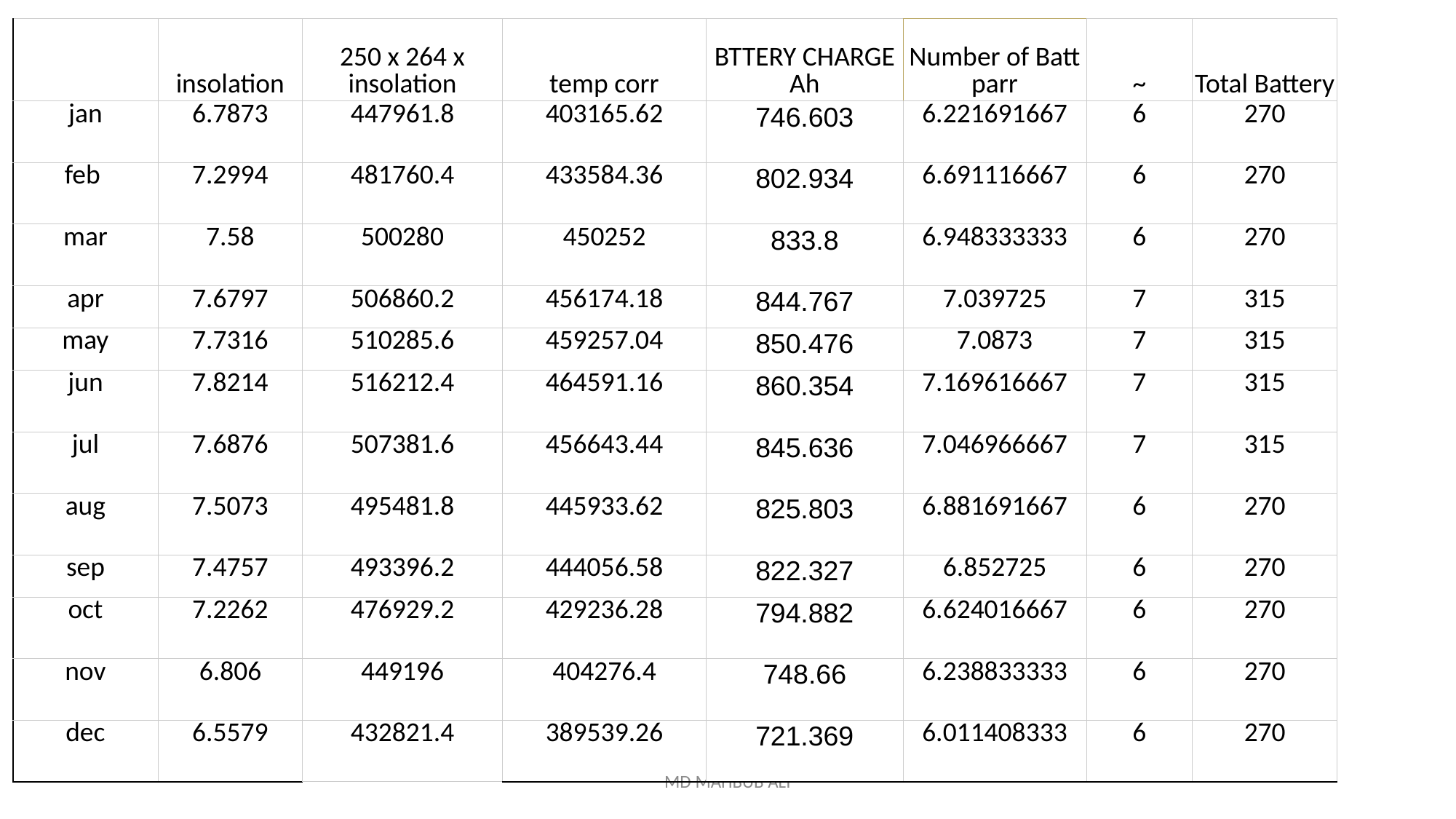

|  | insolation | 250 x 264 x insolation | temp corr | BTTERY CHARGE Ah | Number of Batt parr | ~ | Total Battery |
| --- | --- | --- | --- | --- | --- | --- | --- |
| jan | 6.7873 | 447961.8 | 403165.62 | 746.603 | 6.221691667 | 6 | 270 |
| feb | 7.2994 | 481760.4 | 433584.36 | 802.934 | 6.691116667 | 6 | 270 |
| mar | 7.58 | 500280 | 450252 | 833.8 | 6.948333333 | 6 | 270 |
| apr | 7.6797 | 506860.2 | 456174.18 | 844.767 | 7.039725 | 7 | 315 |
| may | 7.7316 | 510285.6 | 459257.04 | 850.476 | 7.0873 | 7 | 315 |
| jun | 7.8214 | 516212.4 | 464591.16 | 860.354 | 7.169616667 | 7 | 315 |
| jul | 7.6876 | 507381.6 | 456643.44 | 845.636 | 7.046966667 | 7 | 315 |
| aug | 7.5073 | 495481.8 | 445933.62 | 825.803 | 6.881691667 | 6 | 270 |
| sep | 7.4757 | 493396.2 | 444056.58 | 822.327 | 6.852725 | 6 | 270 |
| oct | 7.2262 | 476929.2 | 429236.28 | 794.882 | 6.624016667 | 6 | 270 |
| nov | 6.806 | 449196 | 404276.4 | 748.66 | 6.238833333 | 6 | 270 |
| dec | 6.5579 | 432821.4 | 389539.26 | 721.369 | 6.011408333 | 6 | 270 |
MD MAHBUB ALI